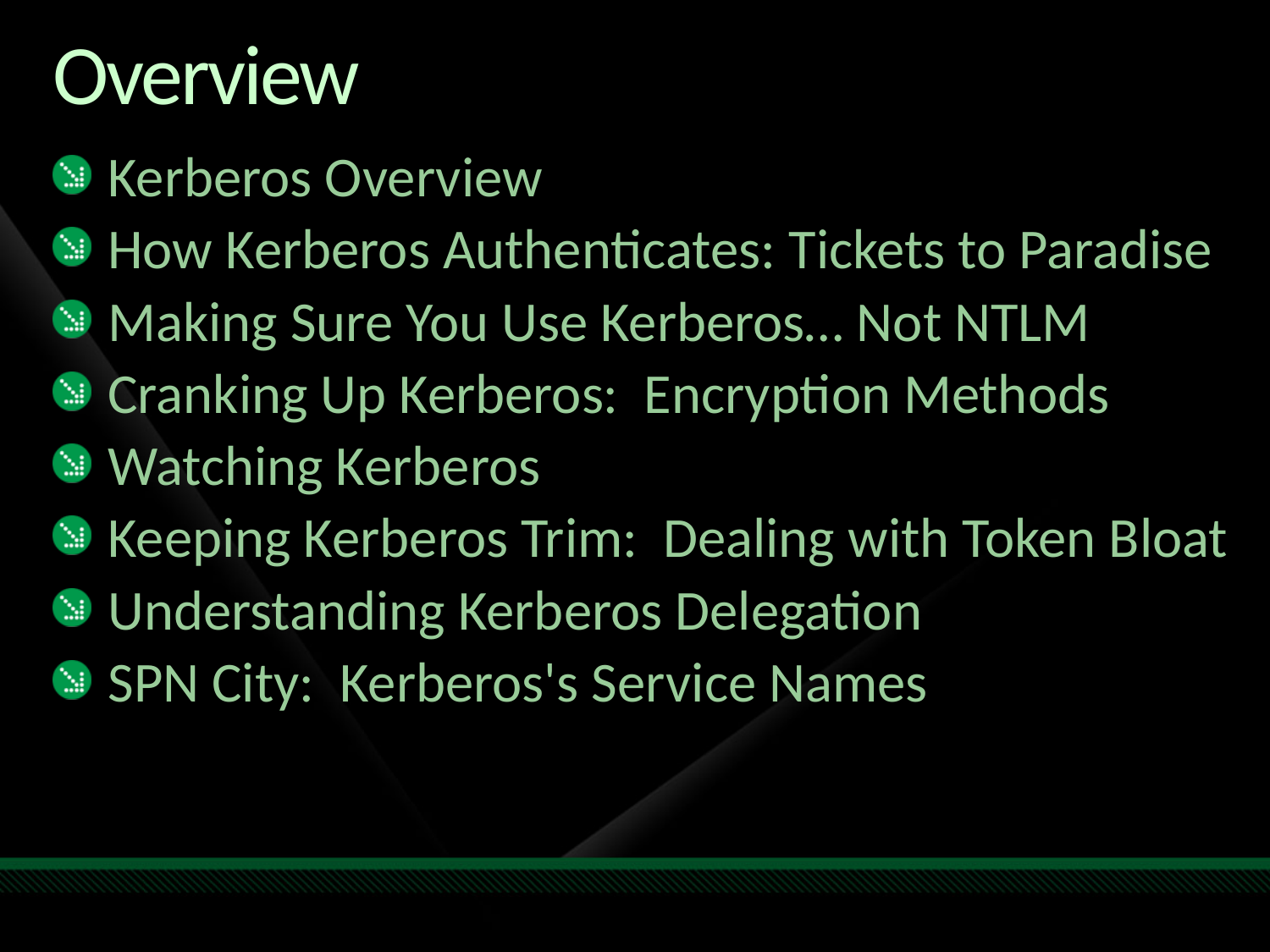

# Overview
Kerberos Overview
How Kerberos Authenticates: Tickets to Paradise
Making Sure You Use Kerberos… Not NTLM
Cranking Up Kerberos:  Encryption Methods
Watching Kerberos
Keeping Kerberos Trim:  Dealing with Token Bloat
Understanding Kerberos Delegation
SPN City:  Kerberos's Service Names